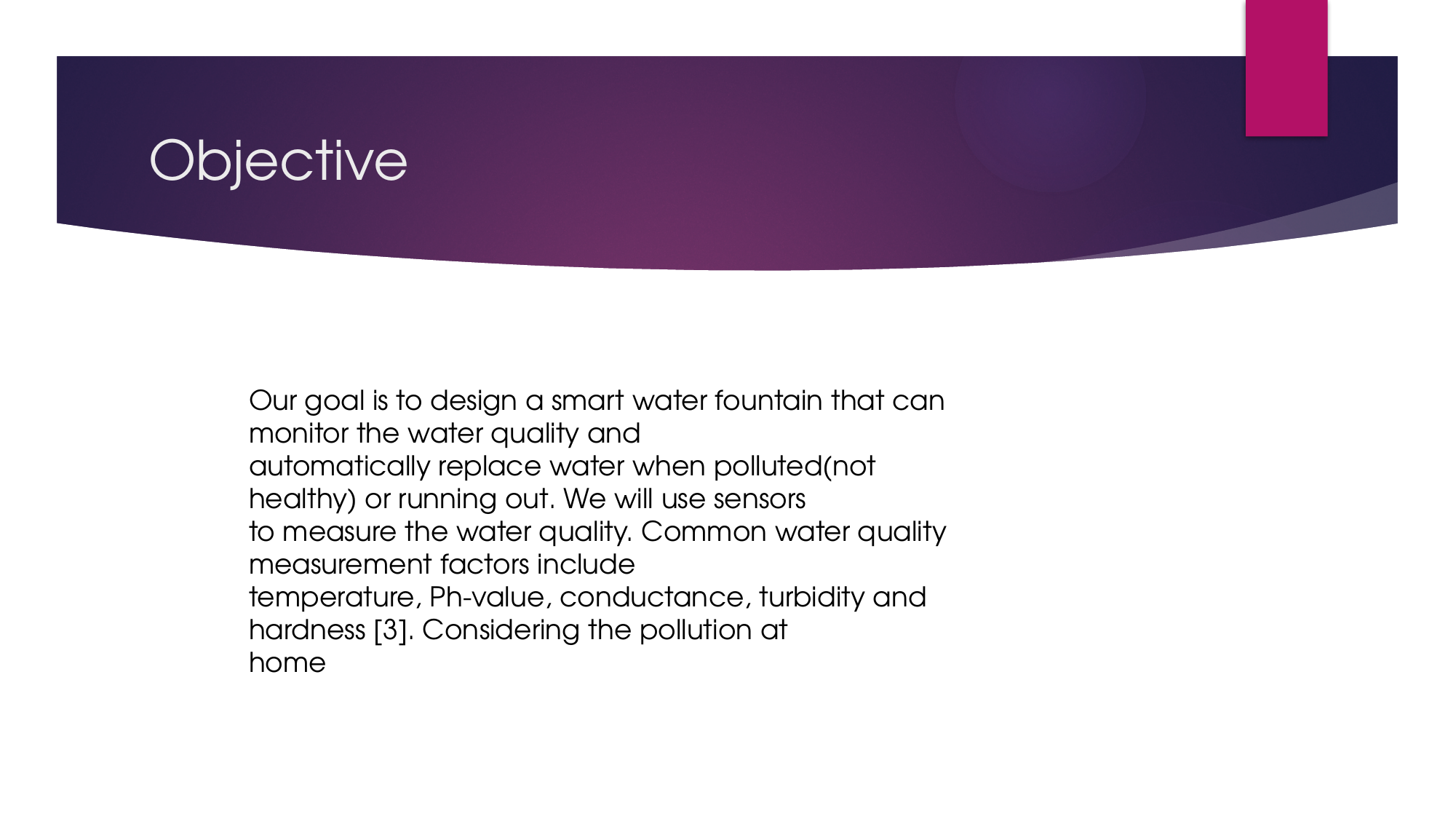

# Objective
Our goal is to design a smart water fountain that can monitor the water quality and
automatically replace water when polluted(not healthy) or running out. We will use sensors
to measure the water quality. Common water quality measurement factors include
temperature, Ph-value, conductance, turbidity and hardness [3]. Considering the pollution at
home